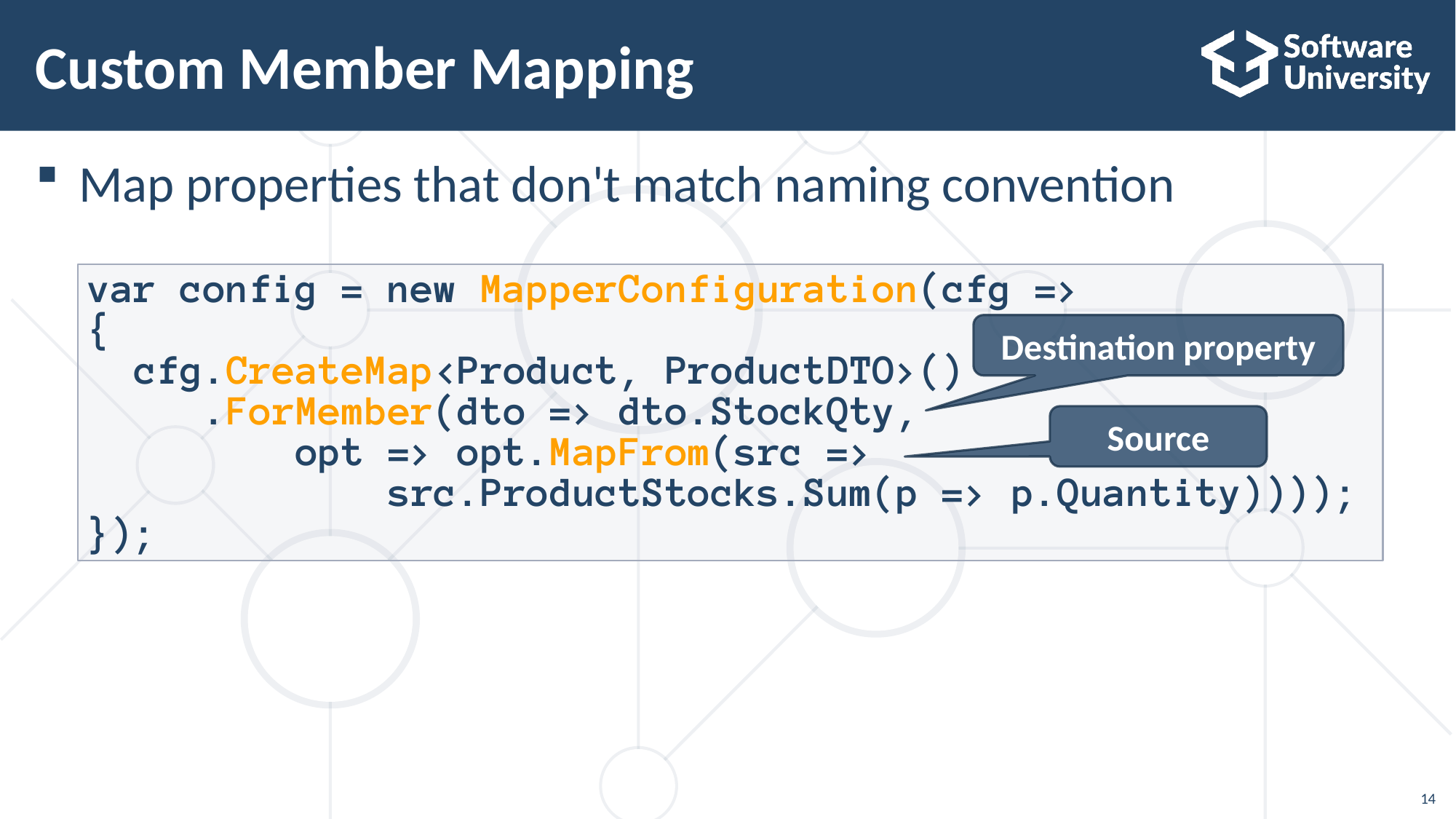

# Custom Member Mapping
Map properties that don't match naming convention
var config = new MapperConfiguration(cfg =>
{
  cfg.CreateMap<Product, ProductDTO>()
     .ForMember(dto => dto.StockQty,
         opt => opt.MapFrom(src =>
             src.ProductStocks.Sum(p => p.Quantity))));
});
Destination property
Source
14